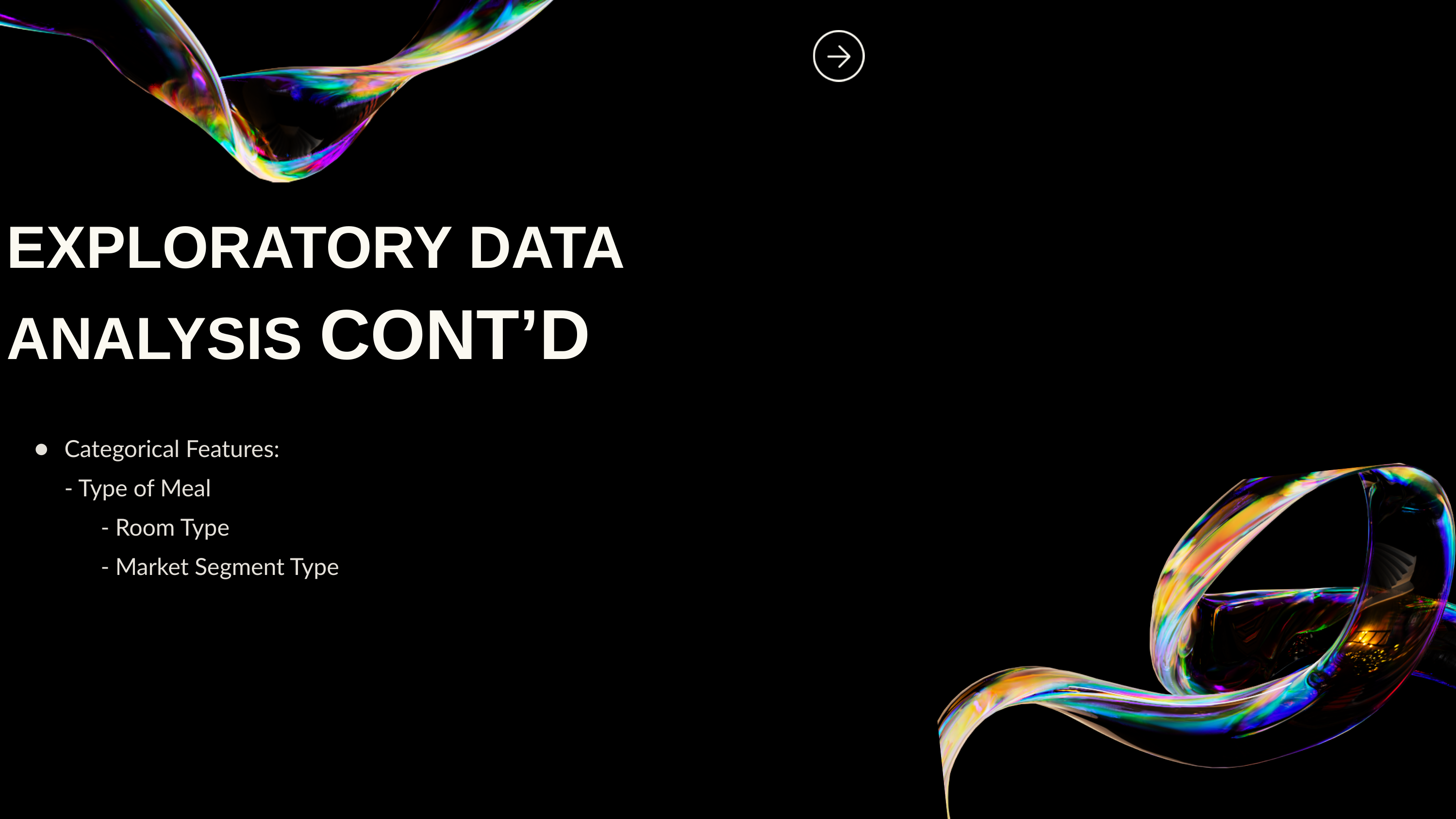

EXPLORATORY DATA ANALYSIS CONT’D

Categorical Features:
- Type of Meal
	- Room Type
	- Market Segment Type